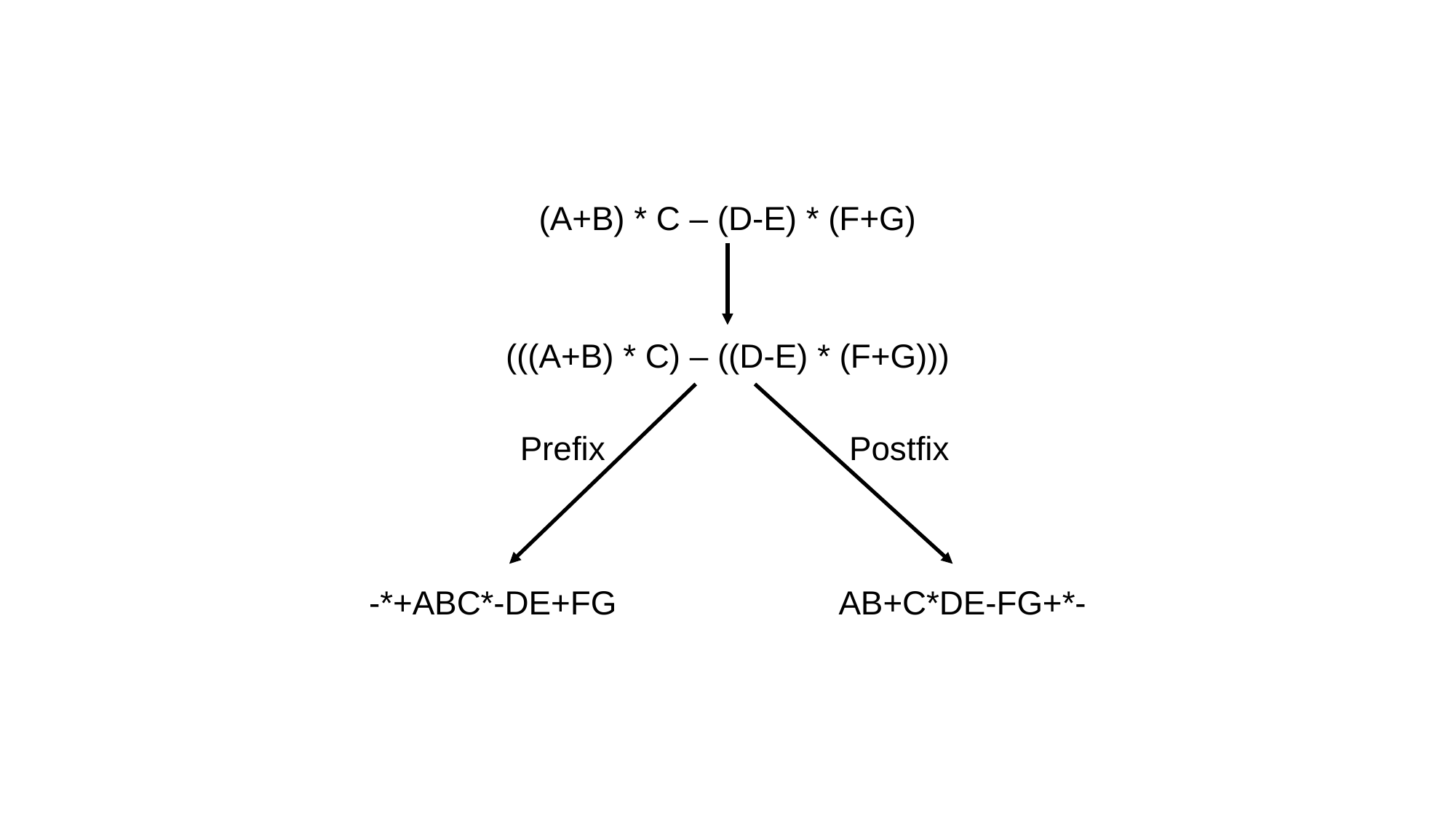

(A+B) * C – (D-E) * (F+G)
(((A+B) * C) – ((D-E) * (F+G)))
Prefix
Postfix
-*+ABC*-DE+FG
AB+C*DE-FG+*-